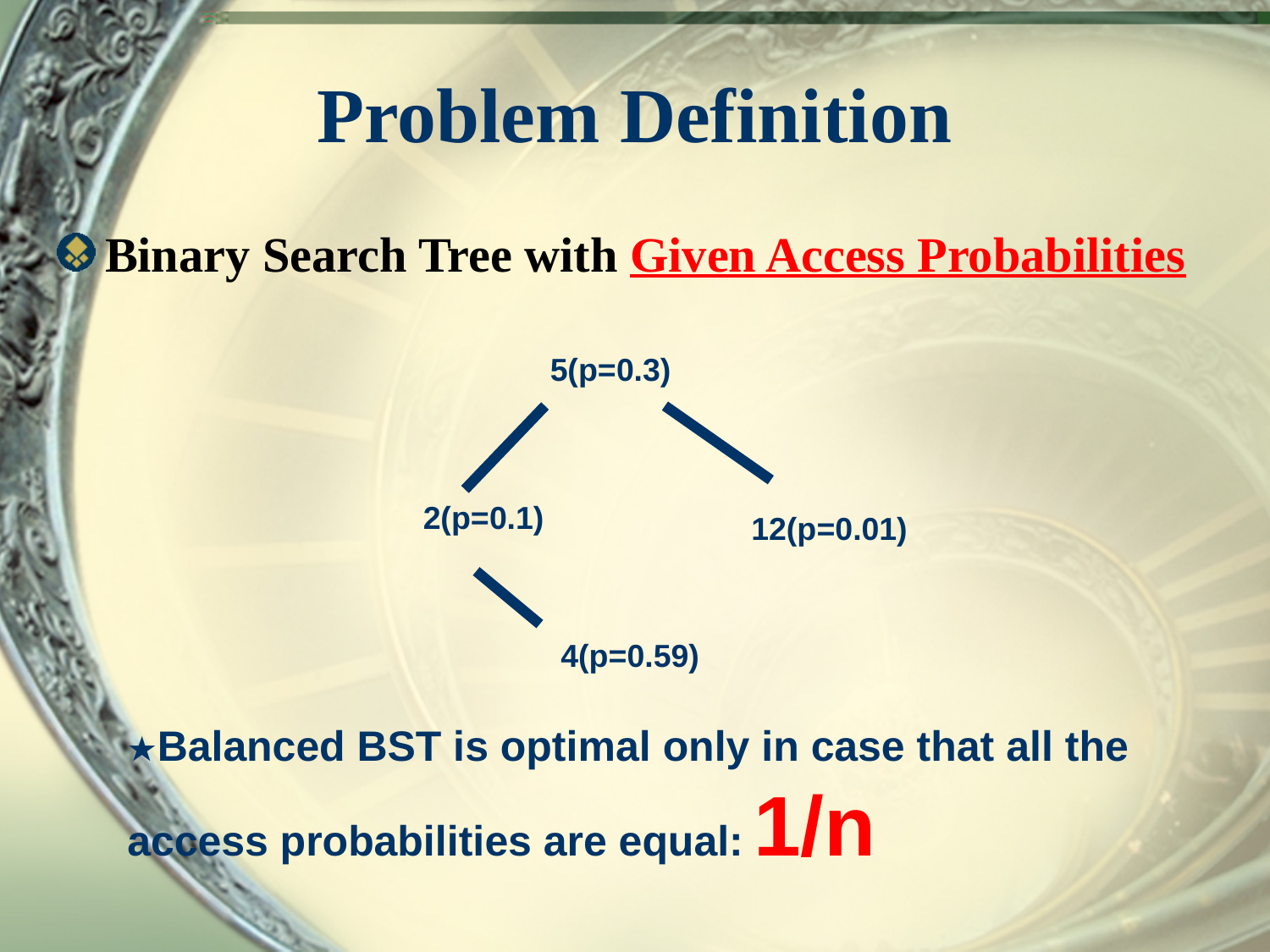

Problem Definition
Binary Search Tree with Given Access Probabilities
5(p=0.3)

2(p=0.1)
12(p=0.01)

4(p=0.59)
★Balanced BST is optimal only in case that all the access probabilities are equal: 1/n